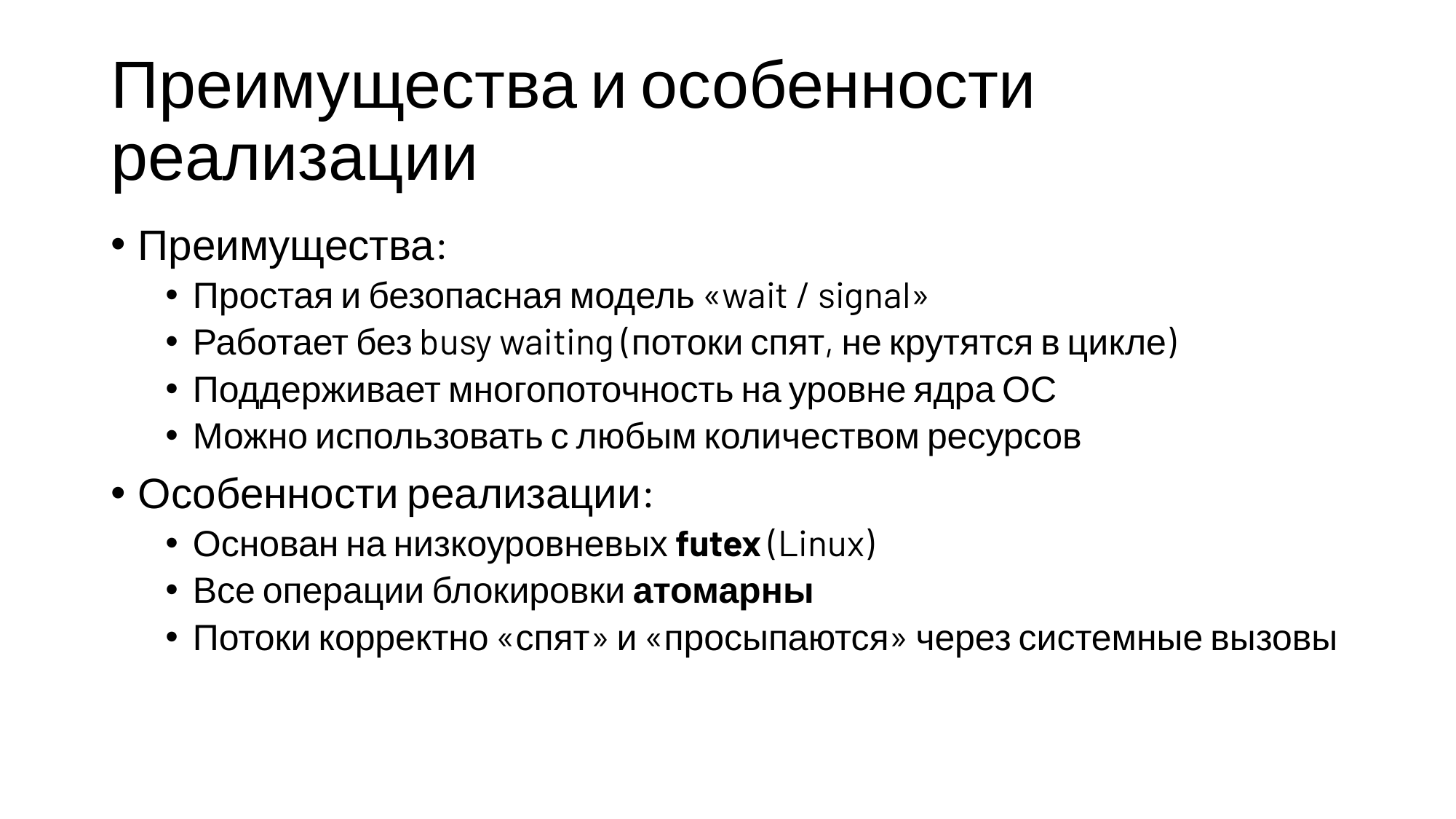

# Преимущества и особенности реализации
Преимущества:
Простая и безопасная модель «wait / signal»
Работает без busy waiting (потоки спят, не крутятся в цикле)
Поддерживает многопоточность на уровне ядра ОС
Можно использовать с любым количеством ресурсов
Особенности реализации:
Основан на низкоуровневых futex (Linux)
Все операции блокировки атомарны
Потоки корректно «спят» и «просыпаются» через системные вызовы